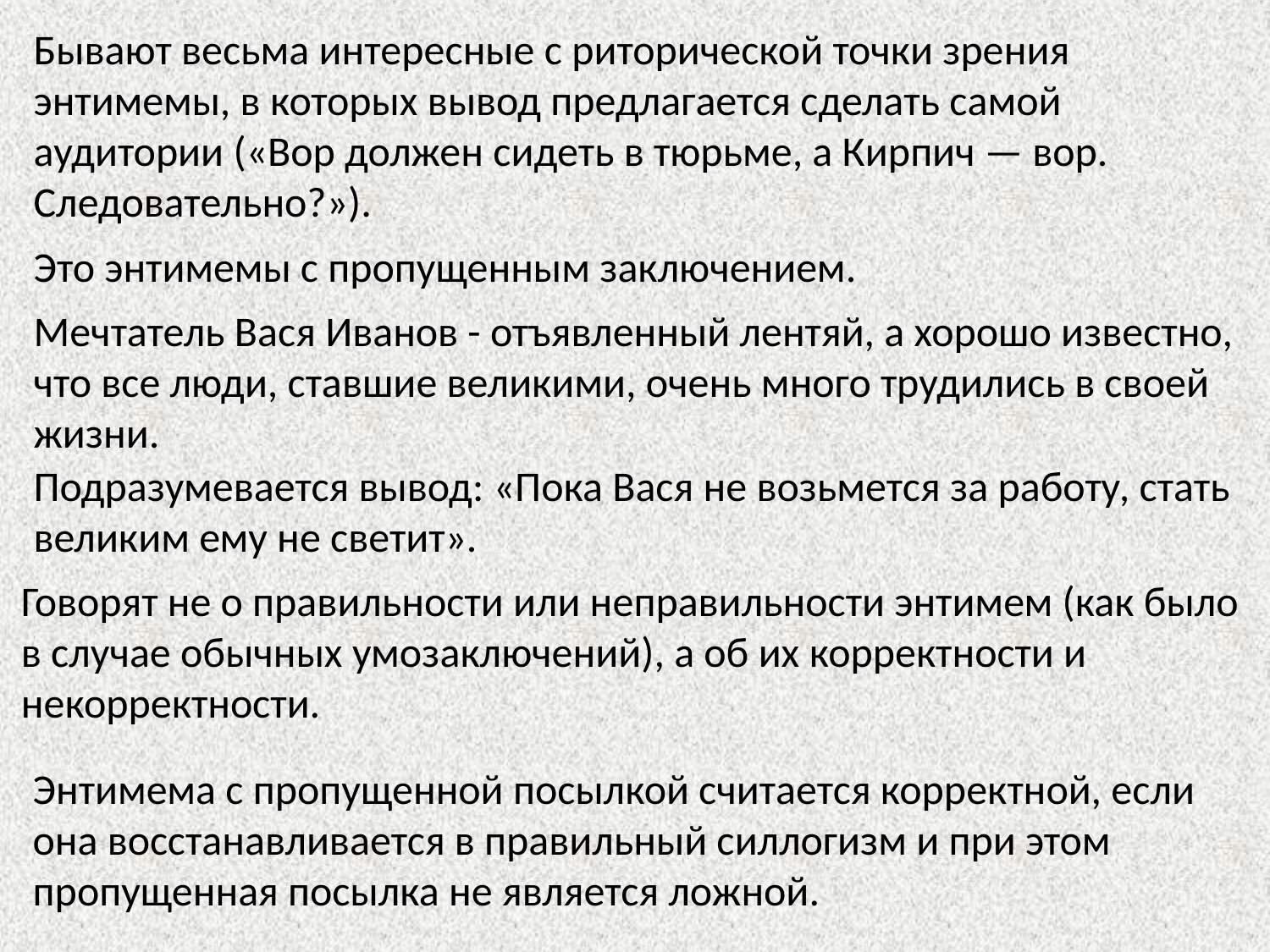

Бывают весьма интересные с риторической точки зрения энтимемы, в которых вывод предлагается сделать самой аудитории («Вор должен сидеть в тюрьме, а Кирпич — вор. Следовательно?»).
Это энтимемы с пропущенным заключением.
Мечтатель Вася Иванов - отъявленный лентяй, а хорошо известно, что все люди, ставшие великими, очень много трудились в своей жизни.
Подразумевается вывод: «Пока Вася не возьмется за работу, стать великим ему не светит».
Говорят не о правильности или неправильности энтимем (как было в случае обычных умозаключений), а об их корректности и некорректности.
Энтимема с пропущенной посылкой считается корректной, если она восстанавливается в правильный силлогизм и при этом пропущенная посылка не является ложной.